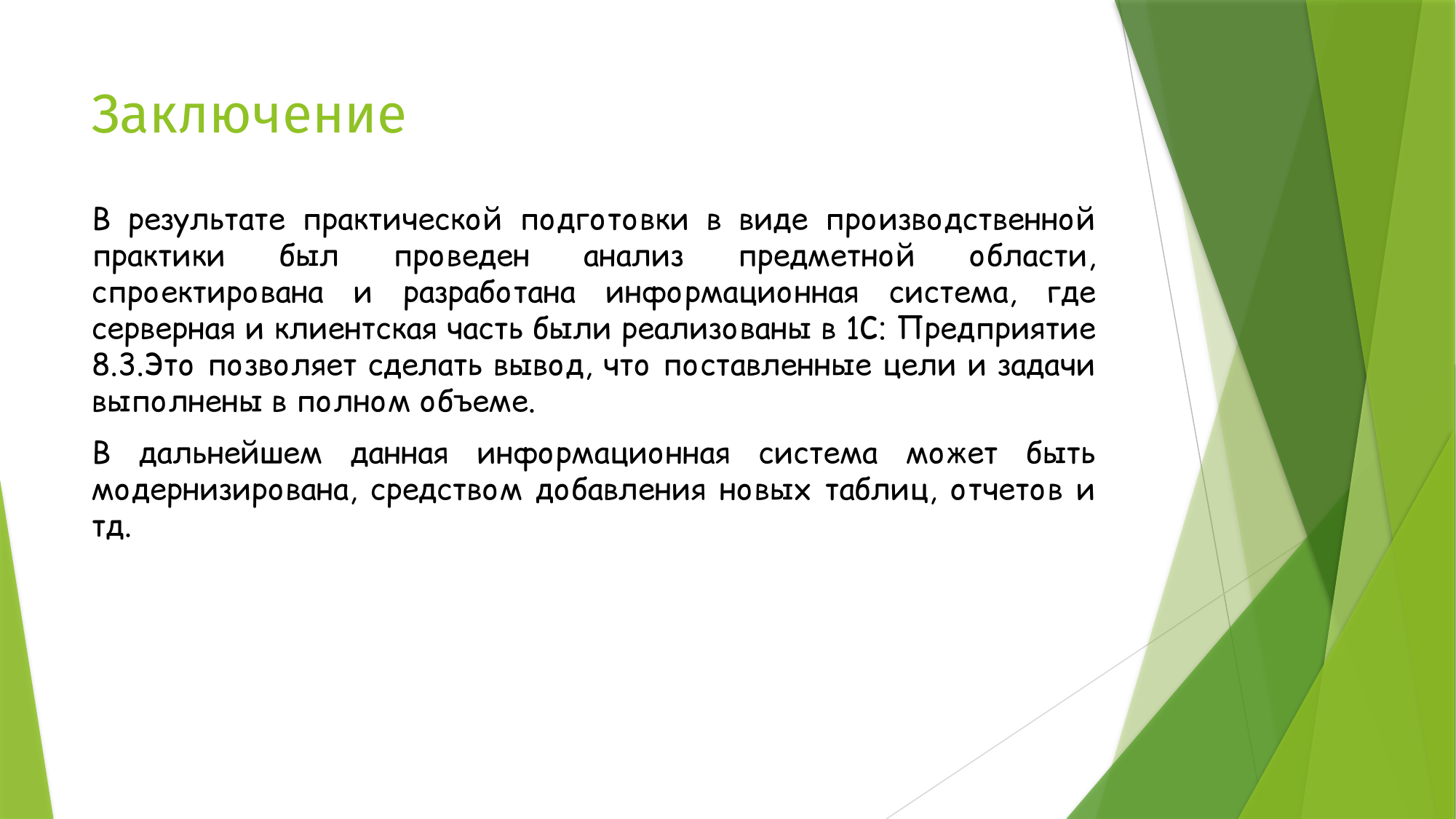

# Заключение
В результате практической подготовки в виде производственной практики был проведен анализ предметной области, спроектирована и разработана информационная система, где серверная и клиентская часть были реализованы в 1С: Предприятие 8.3.Это позволяет сделать вывод, что поставленные цели и задачи выполнены в полном объеме.
В дальнейшем данная информационная система может быть модернизирована, средством добавления новых таблиц, отчетов и тд.